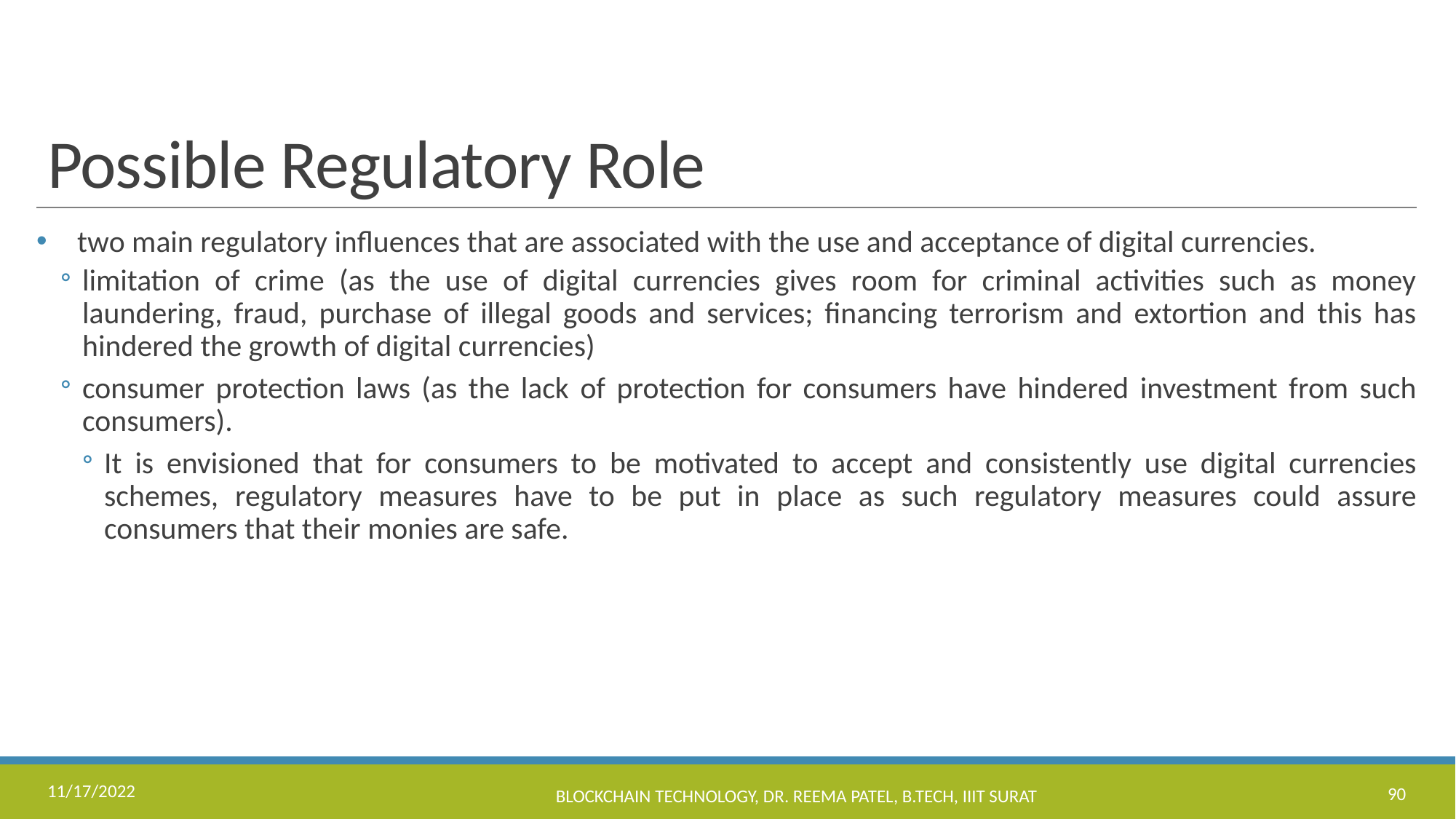

# Possible Regulatory Role
two main regulatory influences that are associated with the use and acceptance of digital currencies.
limitation of crime (as the use of digital currencies gives room for criminal activities such as money laundering, fraud, purchase of illegal goods and services; financing terrorism and extortion and this has hindered the growth of digital currencies)
consumer protection laws (as the lack of protection for consumers have hindered investment from such consumers).
It is envisioned that for consumers to be motivated to accept and consistently use digital currencies schemes, regulatory measures have to be put in place as such regulatory measures could assure consumers that their monies are safe.
11/17/2022
Blockchain Technology, Dr. Reema Patel, B.Tech, IIIT Surat
90